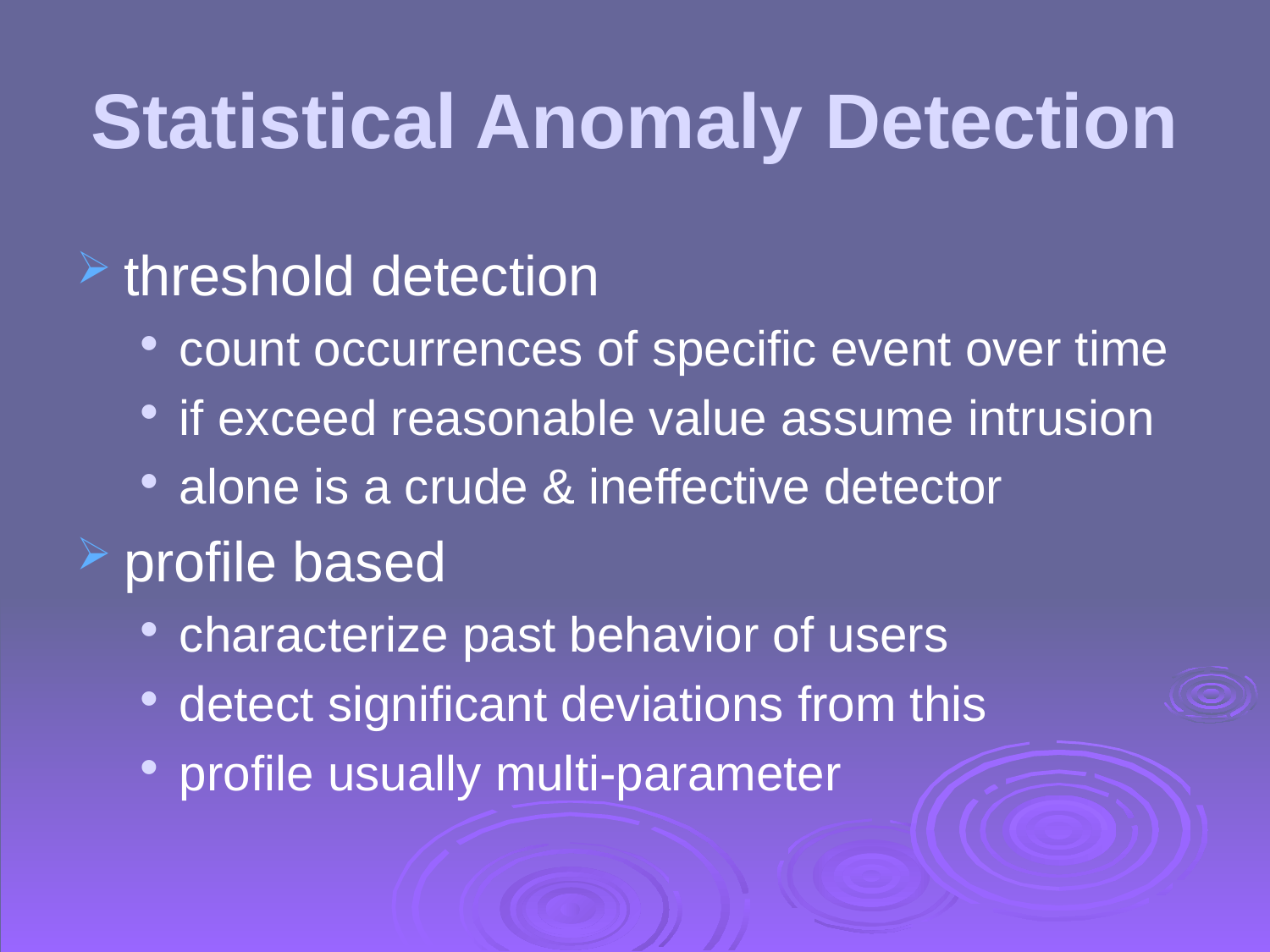

# Statistical Anomaly Detection
threshold detection
count occurrences of specific event over time
if exceed reasonable value assume intrusion
alone is a crude & ineffective detector
profile based
characterize past behavior of users
detect significant deviations from this
profile usually multi-parameter